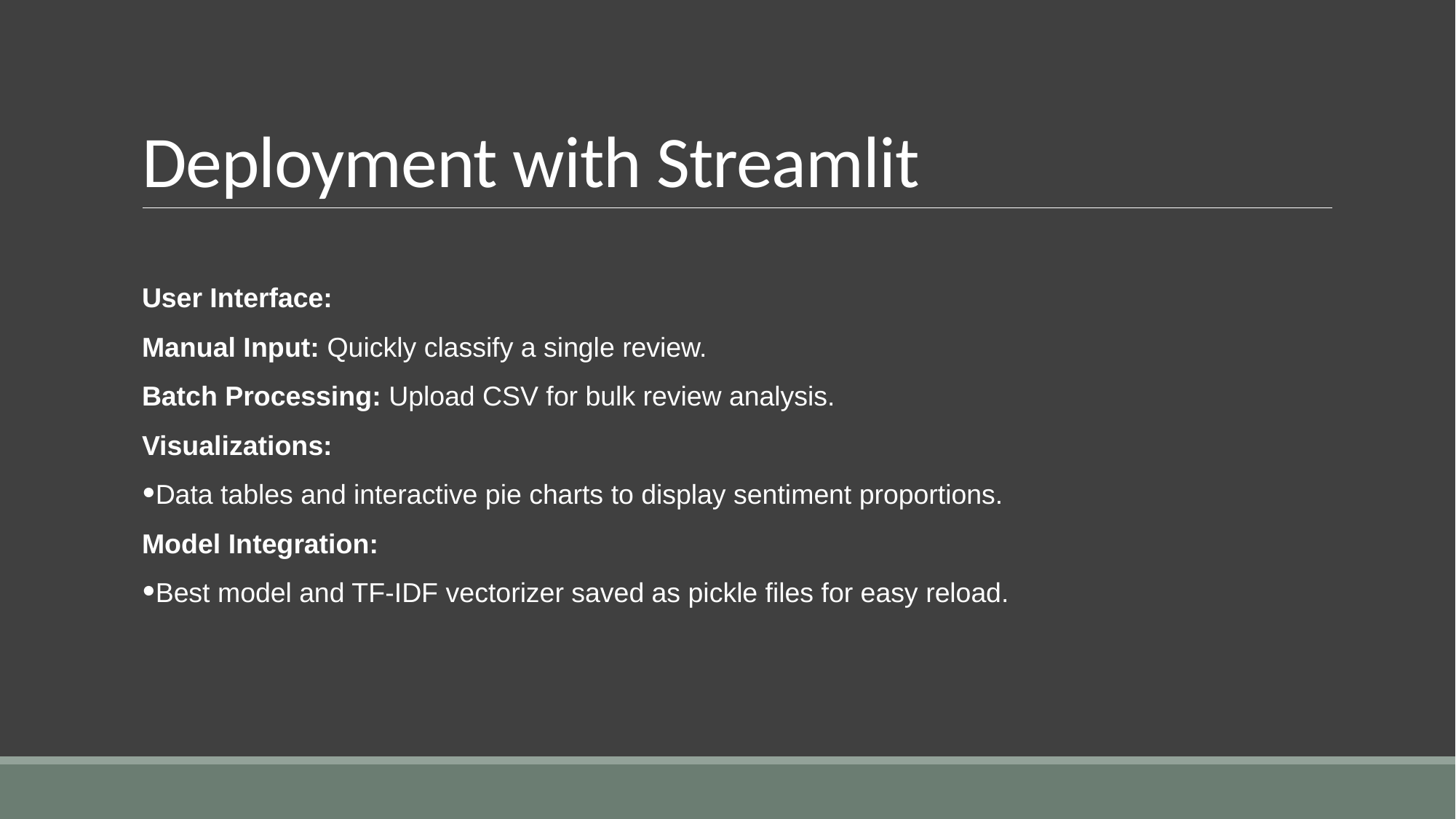

# Deployment with Streamlit
User Interface:
Manual Input: Quickly classify a single review.
Batch Processing: Upload CSV for bulk review analysis.
Visualizations:
Data tables and interactive pie charts to display sentiment proportions.
Model Integration:
Best model and TF-IDF vectorizer saved as pickle files for easy reload.